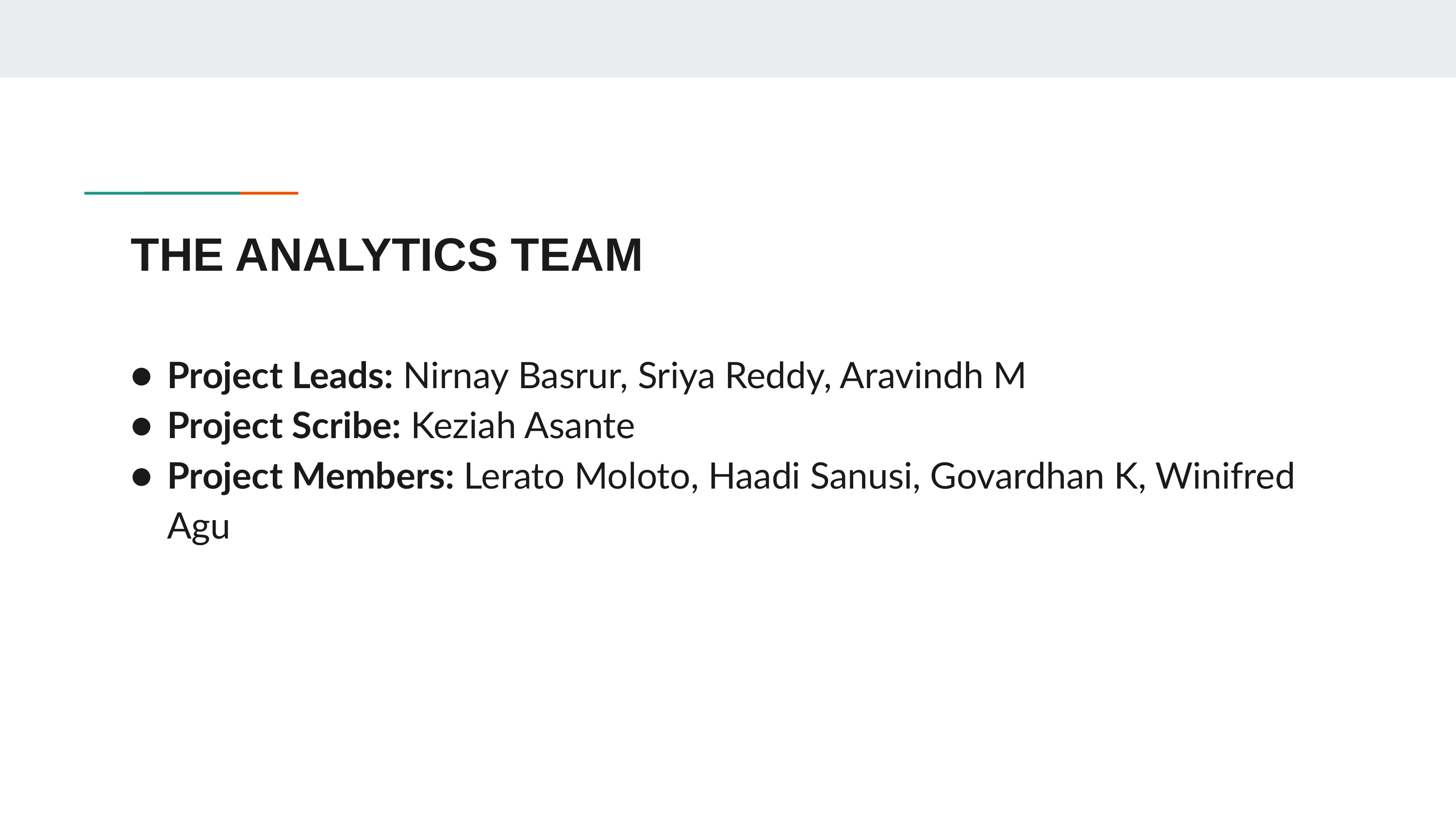

# THE ANALYTICS TEAM
Project Leads: Nirnay Basrur, Sriya Reddy, Aravindh M
Project Scribe: Keziah Asante
Project Members: Lerato Moloto, Haadi Sanusi, Govardhan K, Winifred Agu